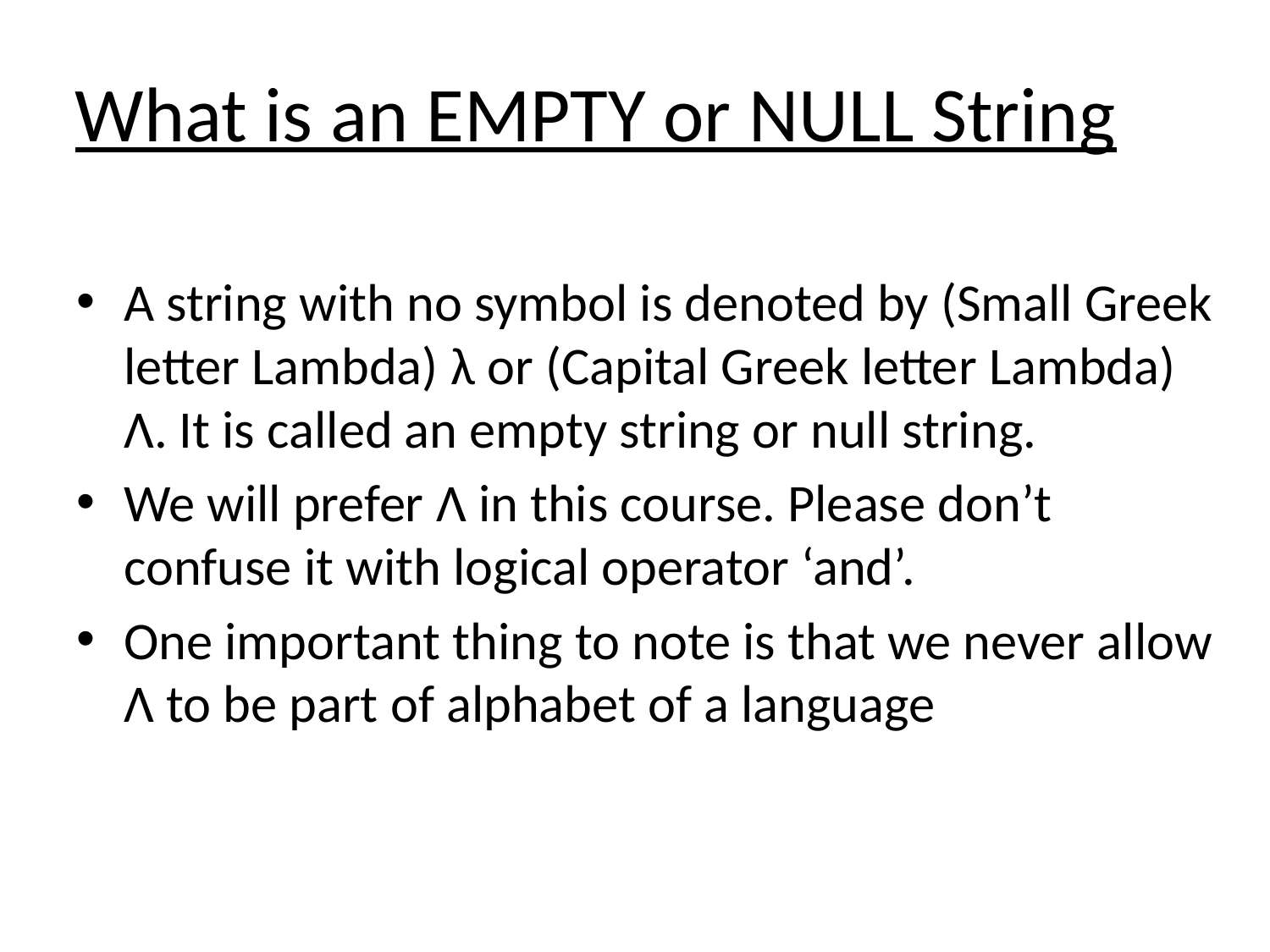

# What is an EMPTY or NULL String
A string with no symbol is denoted by (Small Greek letter Lambda) λ or (Capital Greek letter Lambda) Λ. It is called an empty string or null string.
We will prefer Λ in this course. Please don’t confuse it with logical operator ‘and’.
One important thing to note is that we never allow Λ to be part of alphabet of a language